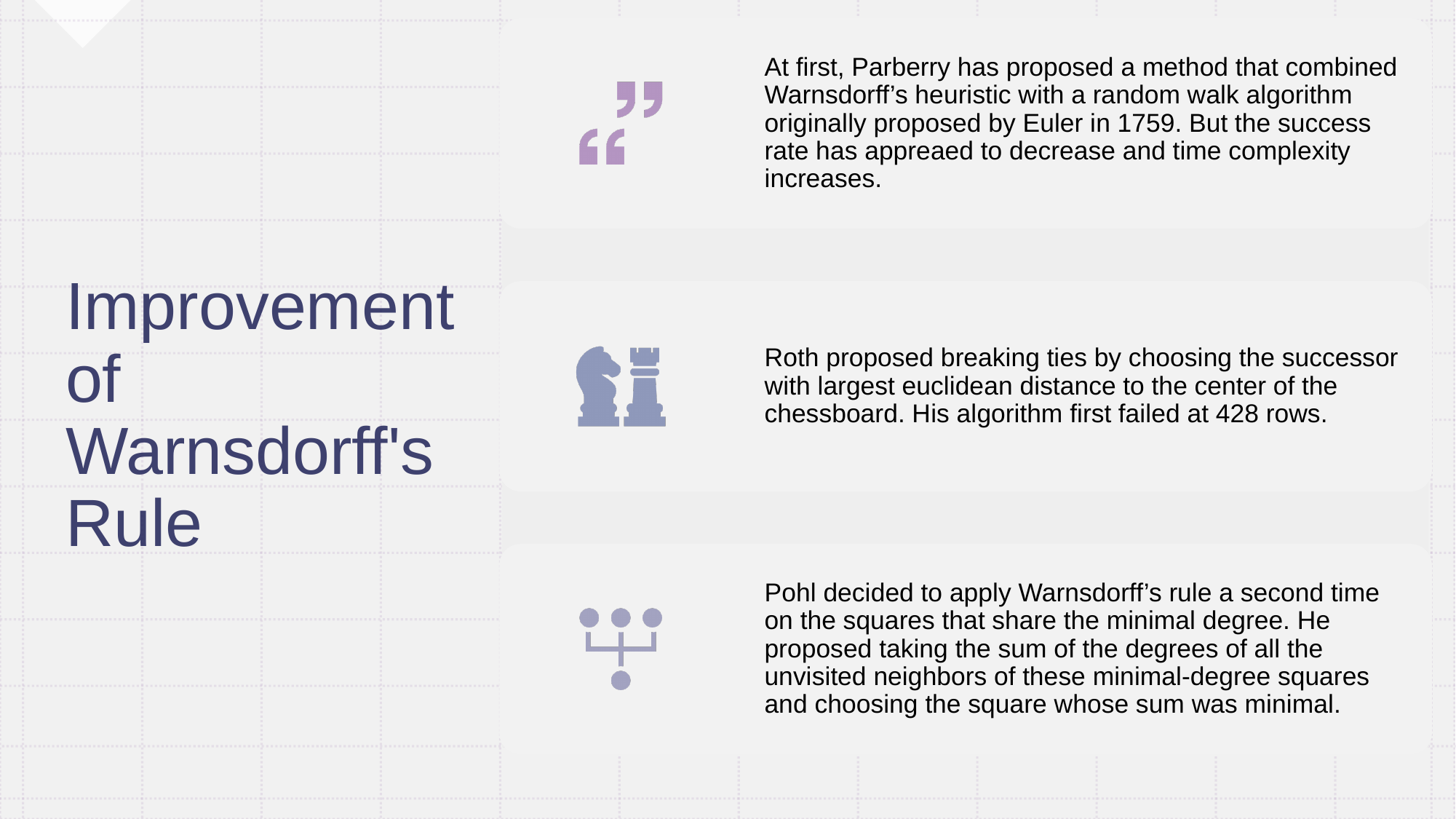

At first, Parberry has proposed a method that combined Warnsdorff’s heuristic with a random walk algorithm originally proposed by Euler in 1759. But the success rate has appreaed to decrease and time complexity increases.
Roth proposed breaking ties by choosing the successor with largest euclidean distance to the center of the chessboard. His algorithm first failed at 428 rows.
Pohl decided to apply Warnsdorff’s rule a second time on the squares that share the minimal degree. He proposed taking the sum of the degrees of all the unvisited neighbors of these minimal-degree squares and choosing the square whose sum was minimal.

# Improvement of Warnsdorff's Rule